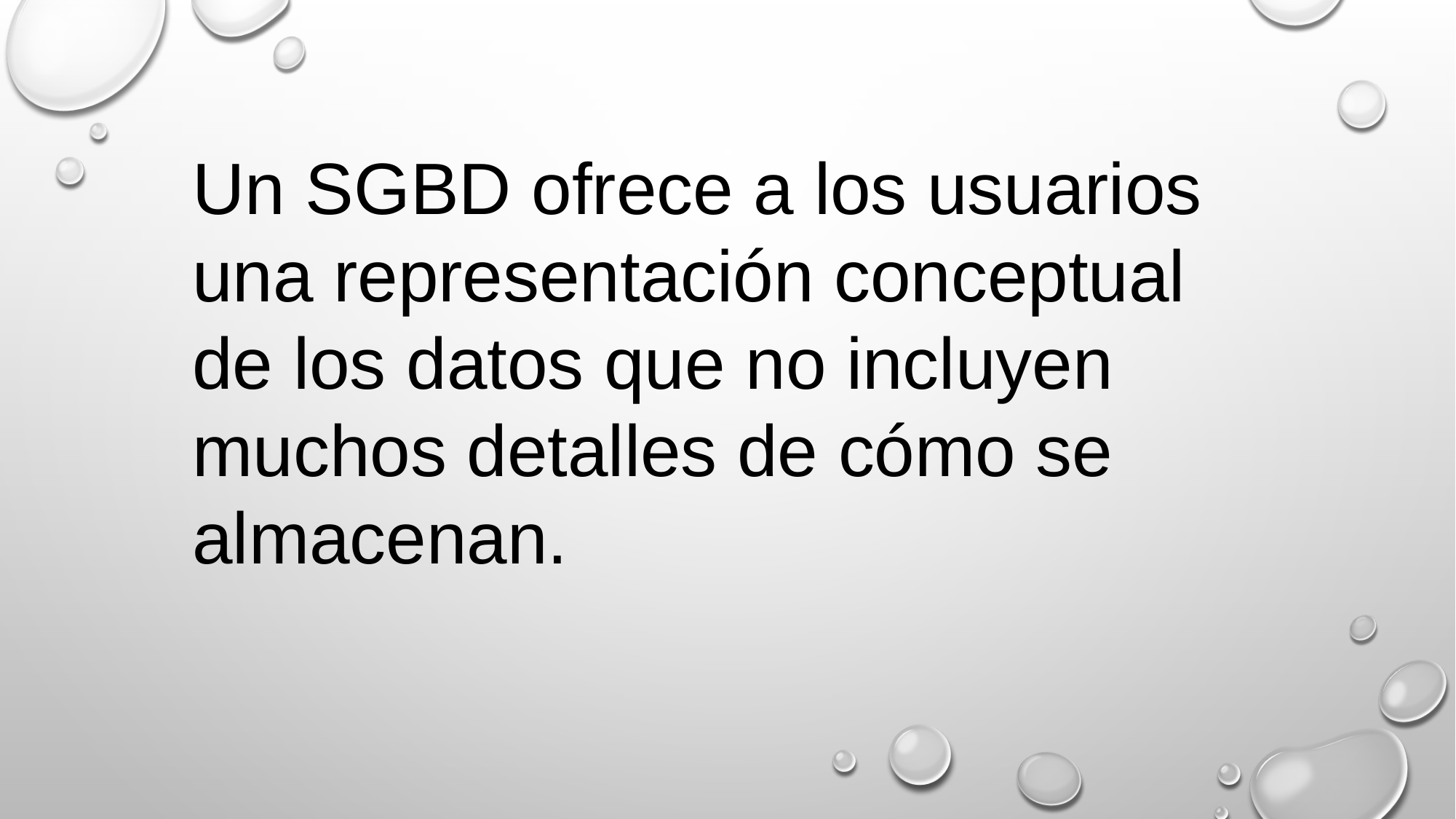

Un SGBD ofrece a los usuarios una representación conceptual de los datos que no incluyen muchos detalles de cómo se almacenan.